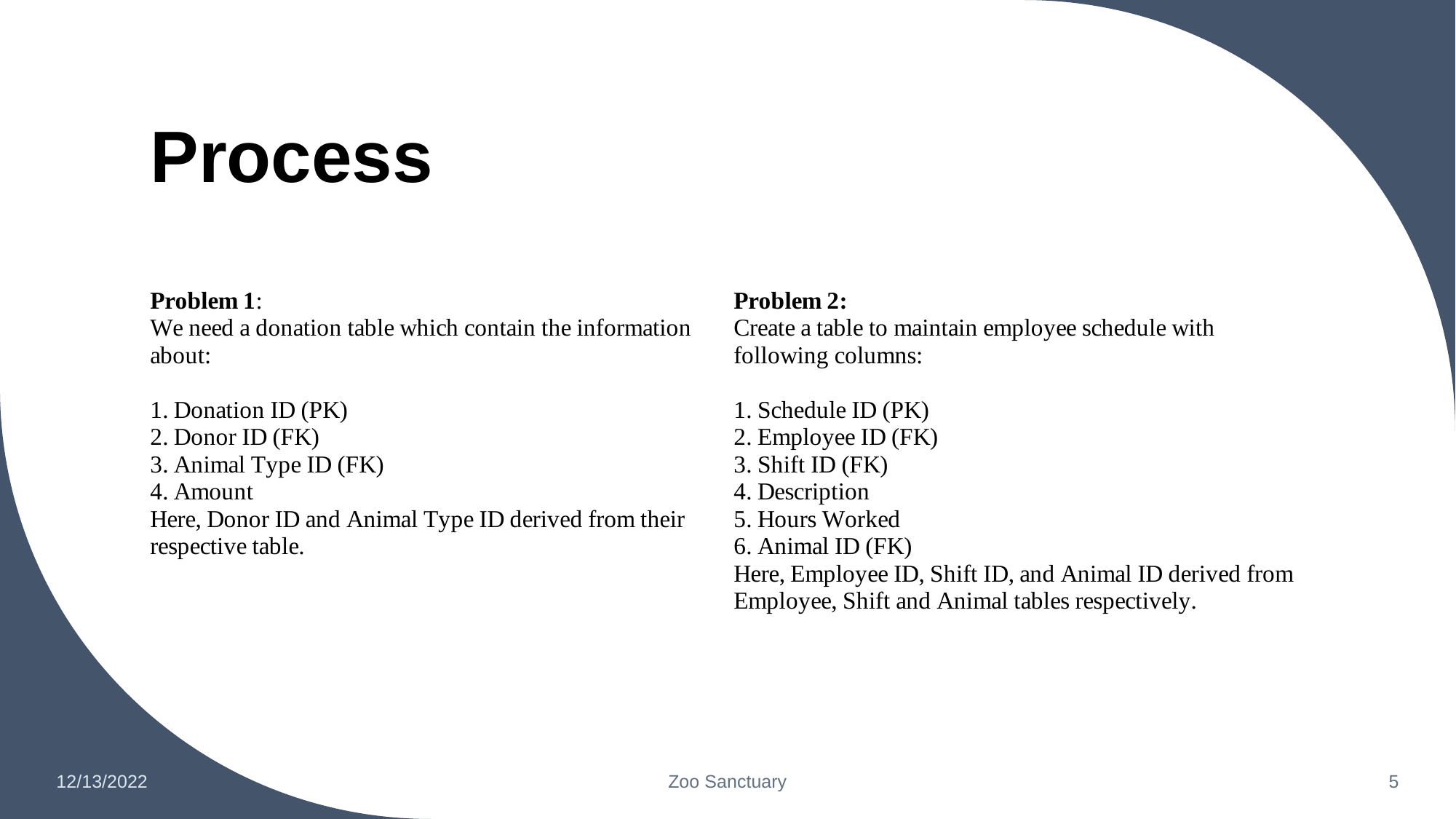

# Process

### Chart

| Category |
|---|

### Chart

| Category |
|---|
12/13/2022
Zoo Sanctuary
5